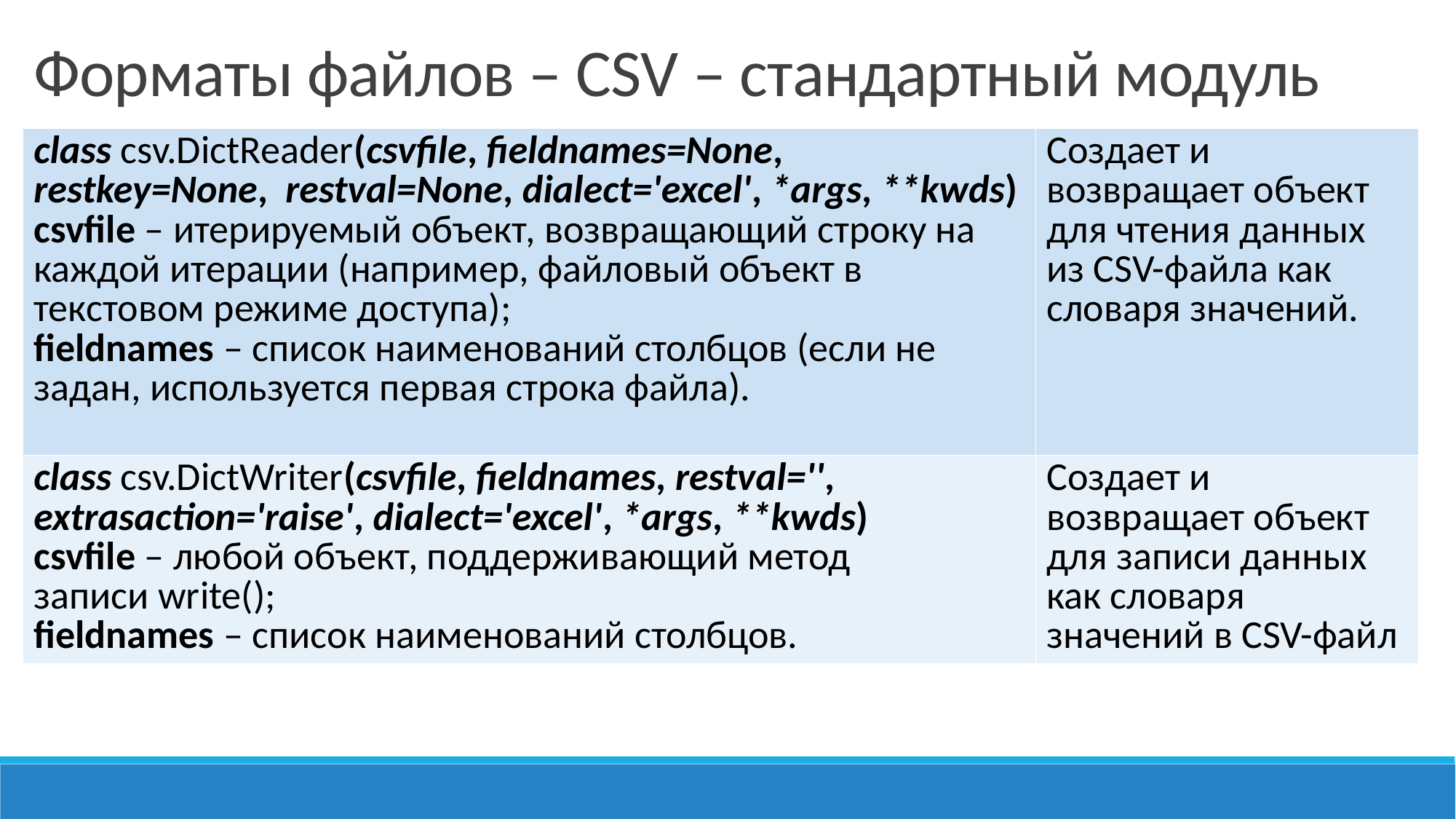

# Форматы файлов – CSV – стандартный модуль
| class csv.DictReader(csvfile, fieldnames=None,  restkey=None,  restval=None, dialect='excel', \*args, \*\*kwds) csvfile – итерируемый объект, возвращающий строку на каждой итерации (например, файловый объект в текстовом режиме доступа); fieldnames – список наименований столбцов (если не задан, используется первая строка файла). | Создает и возвращает объект для чтения данных из CSV-файла как словаря значений. |
| --- | --- |
| сlass csv.DictWriter(csvfile, fieldnames, restval='',  extrasaction='raise', dialect='excel', \*args, \*\*kwds) csvfile – любой объект, поддерживающий метод записи write(); fieldnames – список наименований столбцов. | Создает и возвращает объект для записи данных как словаря значений в CSV-файл |